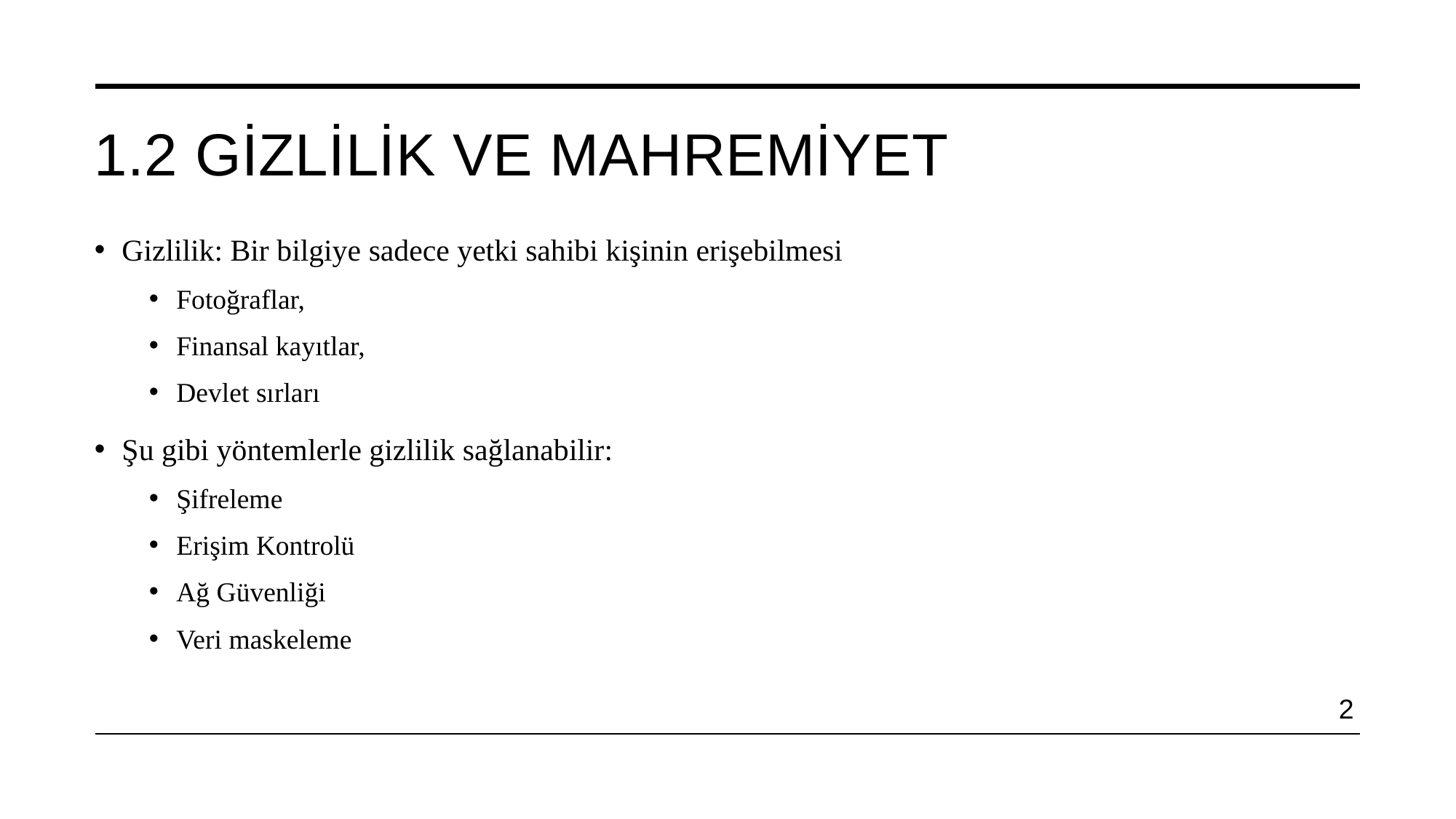

# 1.2 Gizlilik ve mahremiyet
Gizlilik: Bir bilgiye sadece yetki sahibi kişinin erişebilmesi
Fotoğraflar,
Finansal kayıtlar,
Devlet sırları
Şu gibi yöntemlerle gizlilik sağlanabilir:
Şifreleme
Erişim Kontrolü
Ağ Güvenliği
Veri maskeleme
2